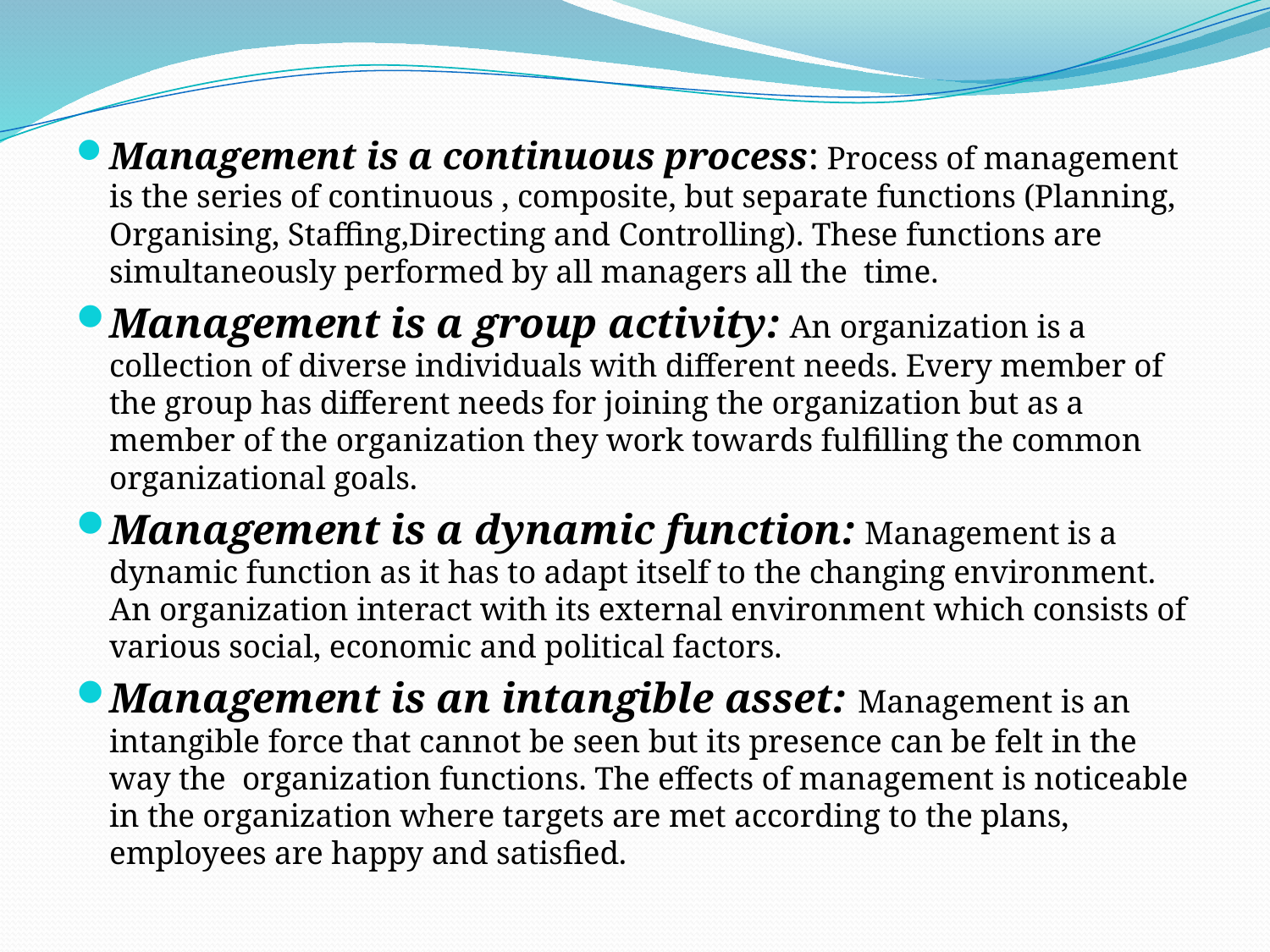

Management is a continuous process: Process of management is the series of continuous , composite, but separate functions (Planning, Organising, Staffing,Directing and Controlling). These functions are simultaneously performed by all managers all the  time.
Management is a group activity: An organization is a collection of diverse individuals with different needs. Every member of the group has different needs for joining the organization but as a member of the organization they work towards fulfilling the common organizational goals.
Management is a dynamic function: Management is a dynamic function as it has to adapt itself to the changing environment. An organization interact with its external environment which consists of various social, economic and political factors.
Management is an intangible asset: Management is an intangible force that cannot be seen but its presence can be felt in the way the  organization functions. The effects of management is noticeable in the organization where targets are met according to the plans, employees are happy and satisfied.